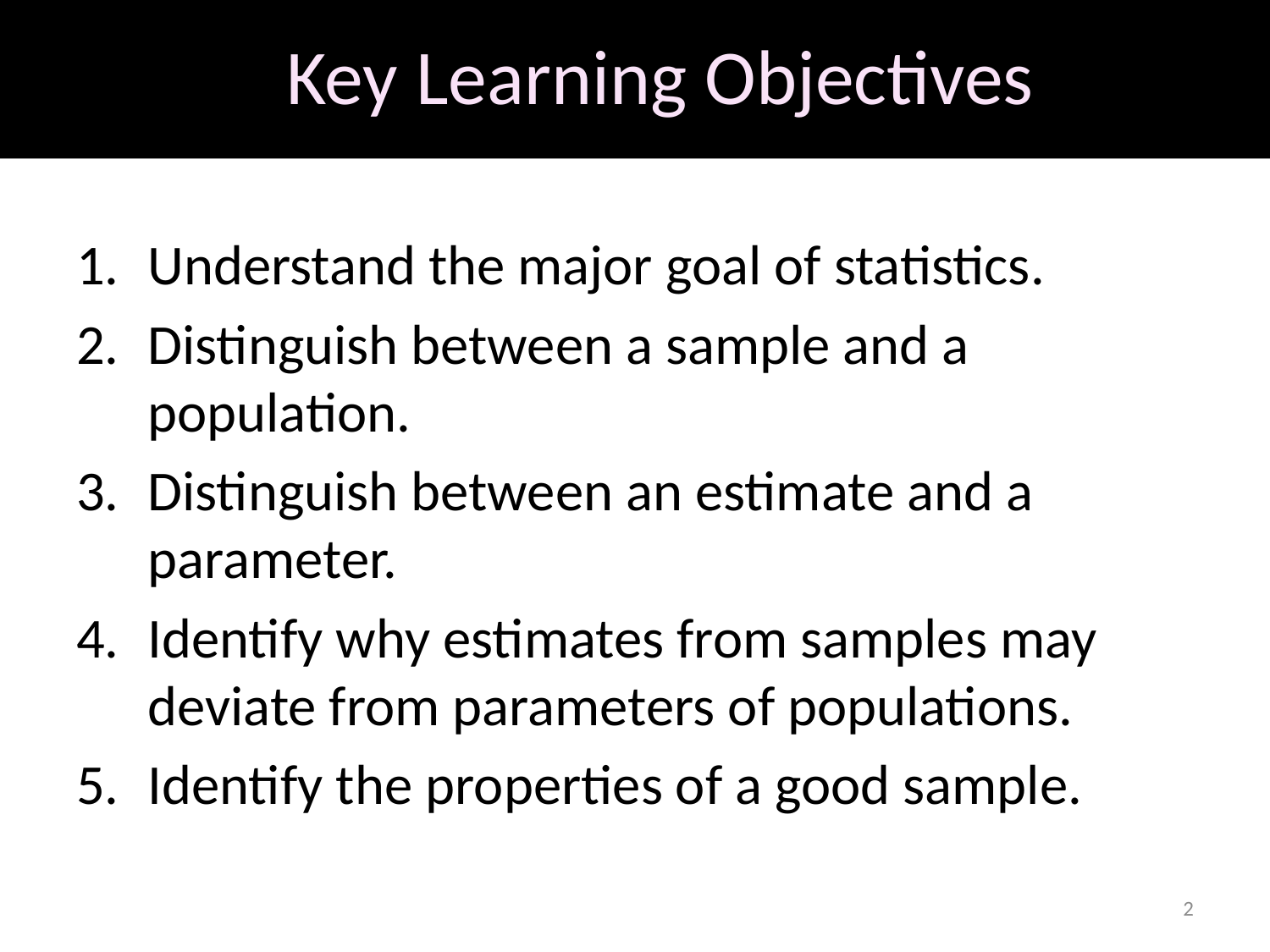

# Key Learning Objectives
Understand the major goal of statistics.
Distinguish between a sample and a population.
Distinguish between an estimate and a parameter.
Identify why estimates from samples may deviate from parameters of populations.
Identify the properties of a good sample.
2